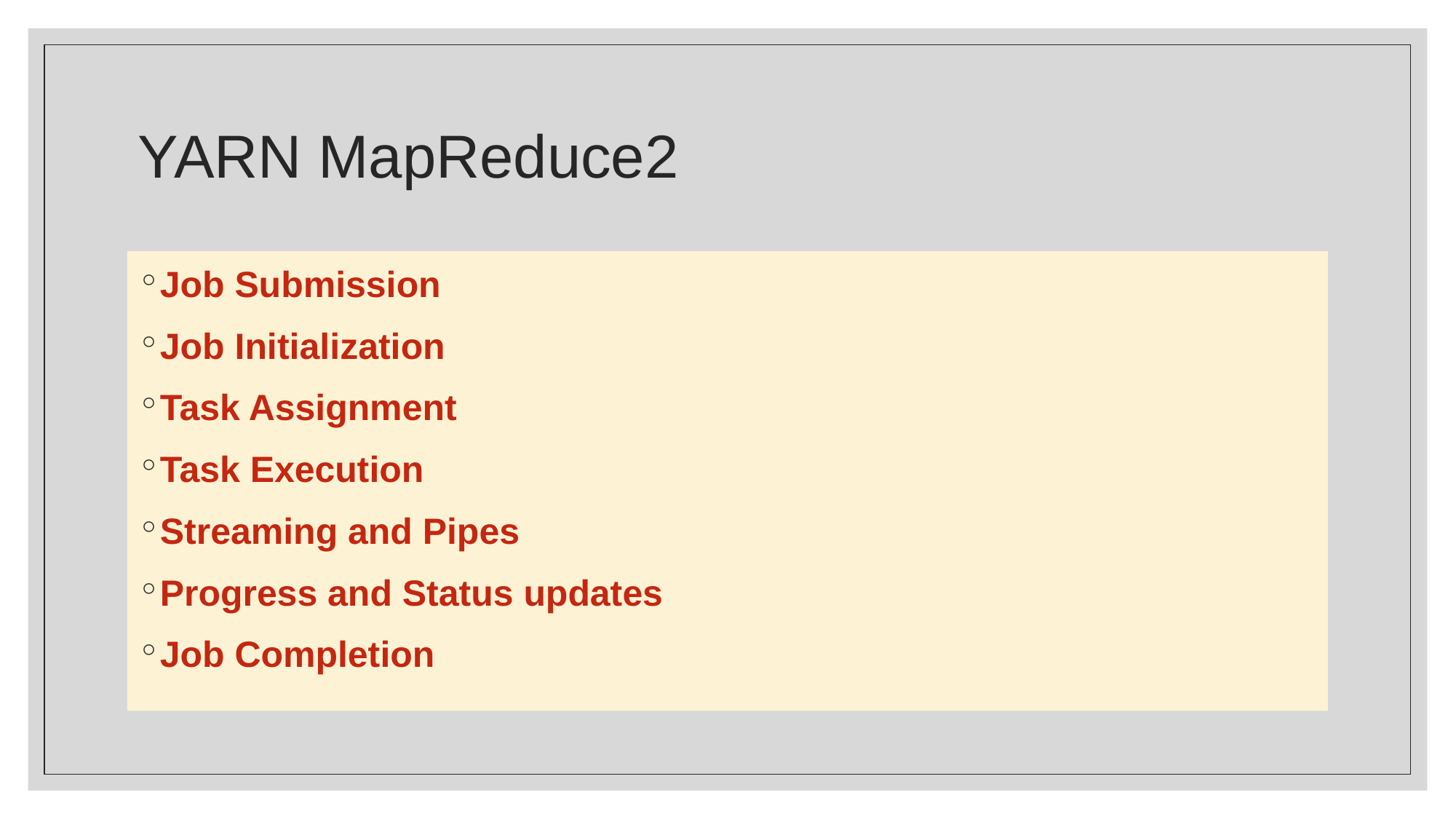

# YARN MapReduce2
Job Submission
Job Initialization
Task Assignment
Task Execution
Streaming and Pipes
Progress and Status updates
Job Completion